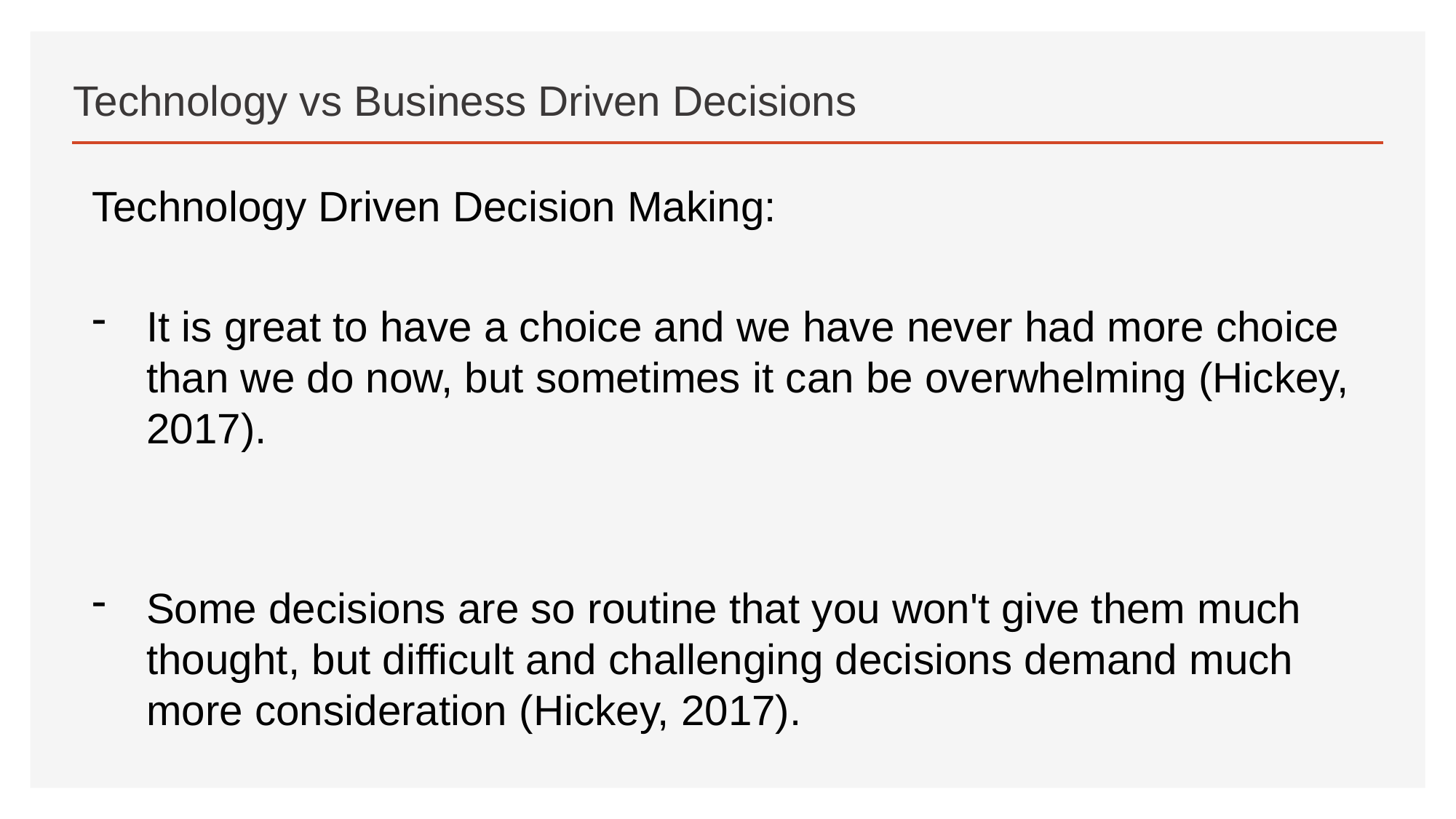

# Technology vs Business Driven Decisions

Technology Driven Decision Making:

It is great to have a choice and we have never had more choice than we do now, but sometimes it can be overwhelming (Hickey, 2017).

Some decisions are so routine that you won't give them much thought, but difficult and challenging decisions demand much more consideration (Hickey, 2017).